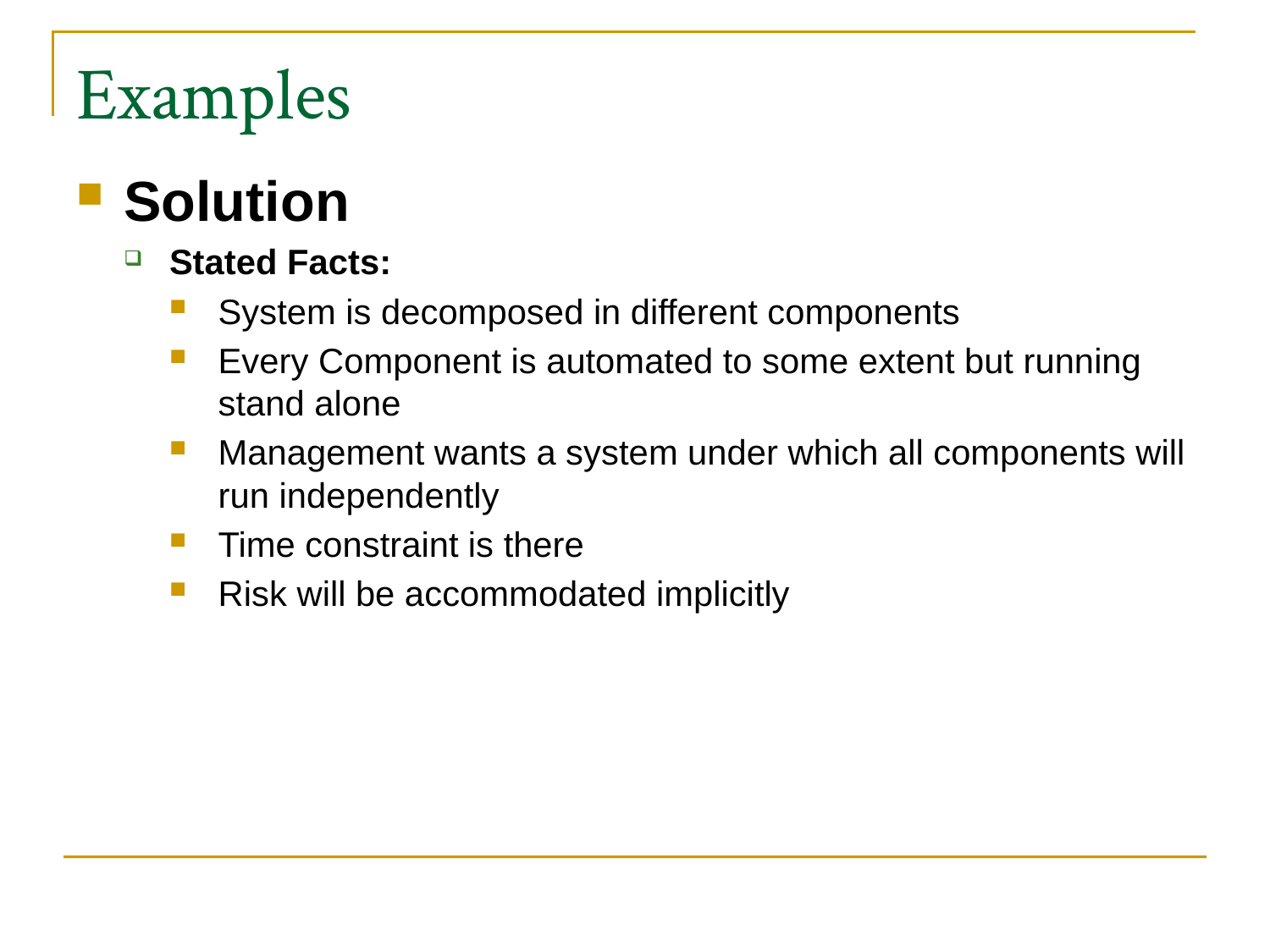

# Examples
Solution
Stated Facts:
System is decomposed in different components
Every Component is automated to some extent but running stand alone
Management wants a system under which all components will run independently
Time constraint is there
Risk will be accommodated implicitly